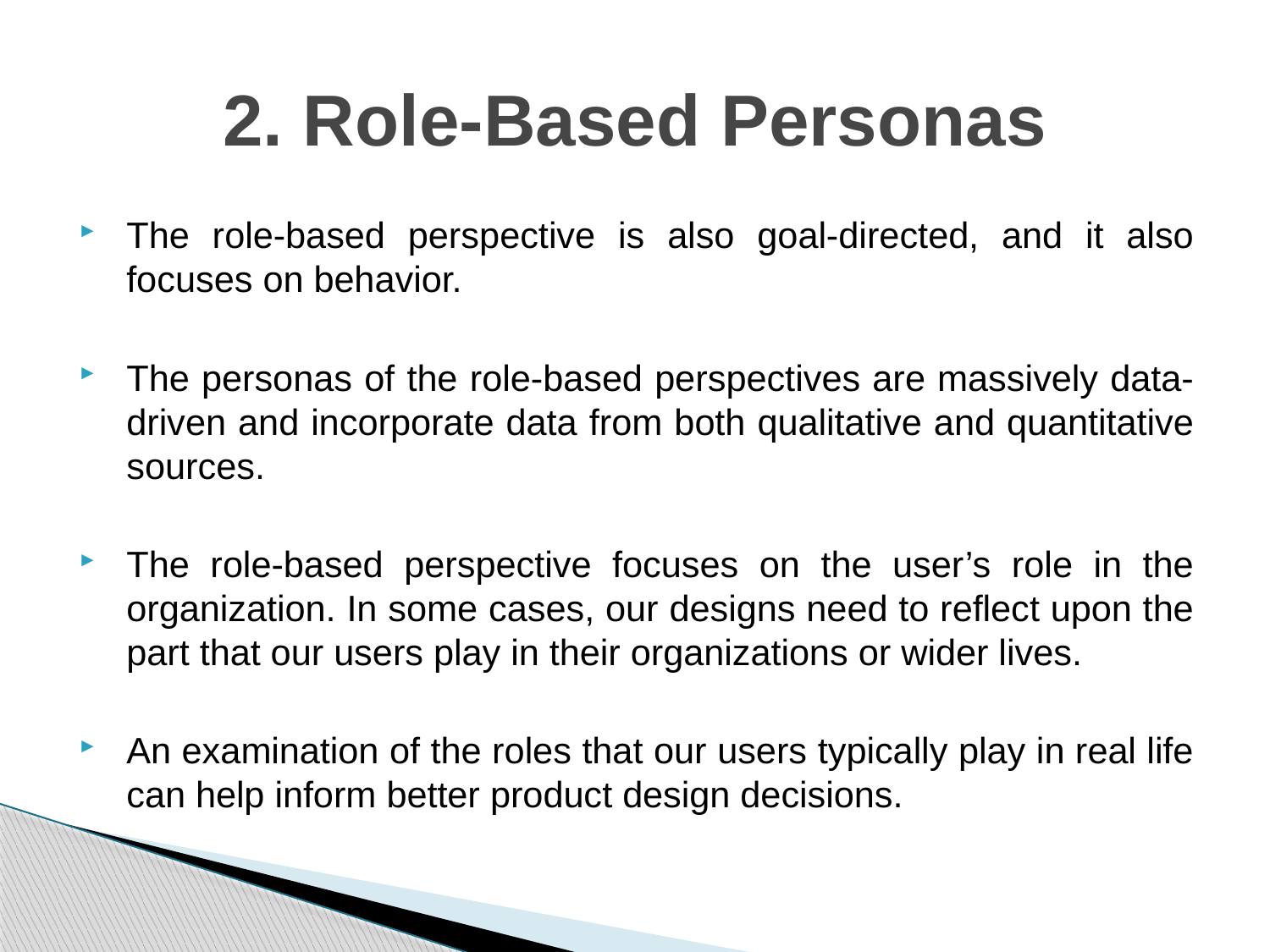

# 2. Role‐Based Personas
The role‐based perspective is also goal‐directed, and it also focuses on behavior.

The personas of the role‐based perspectives are massively data‐driven and incorporate data from both qualitative and quantitative sources.

The role‐based perspective focuses on the user’s role in the organization. In some cases, our designs need to reflect upon the part that our users play in their organizations or wider lives.

An examination of the roles that our users typically play in real life can help inform better product design decisions.